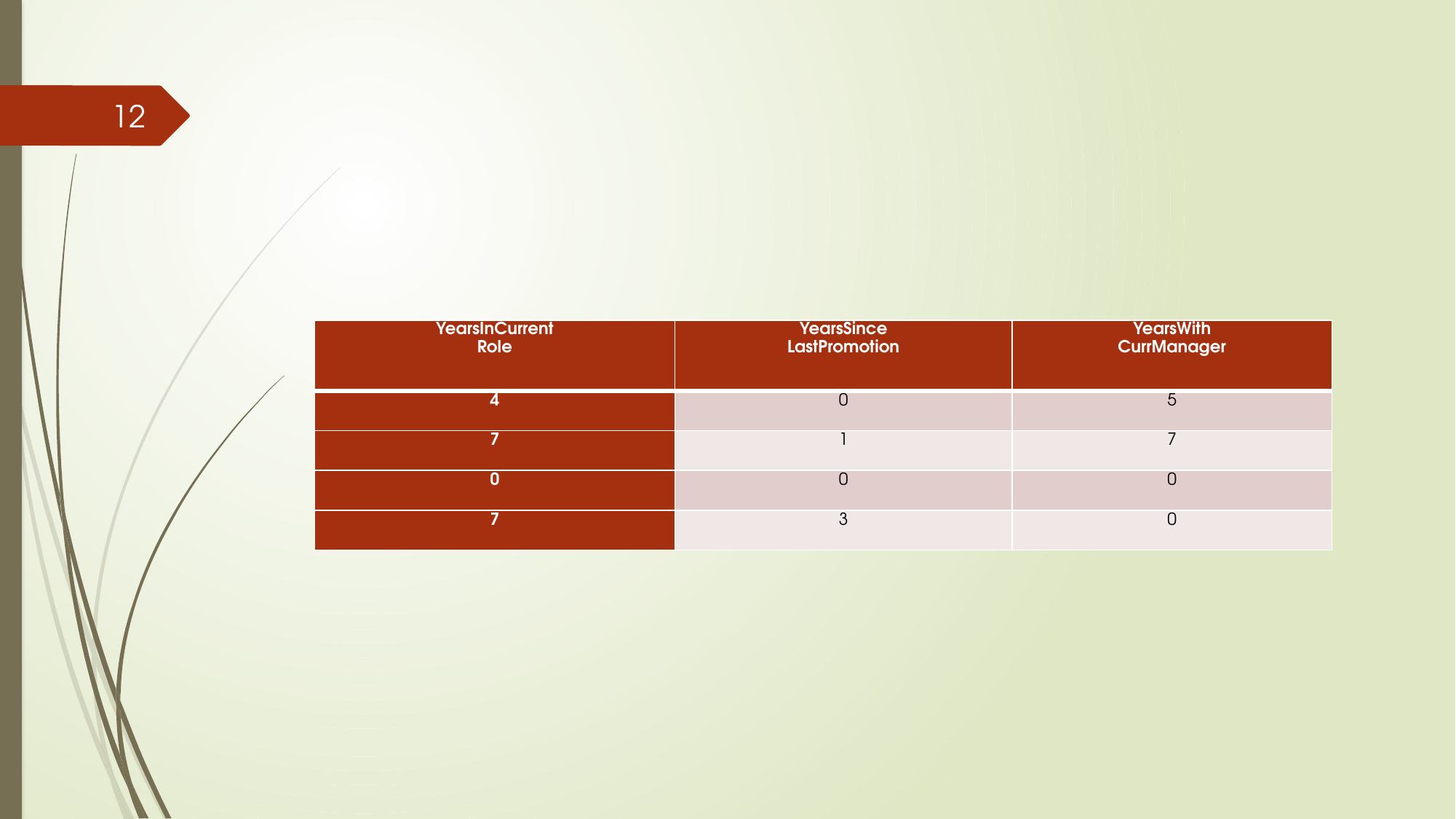

12
| YearsInCurrent Role | YearsSince LastPromotion | YearsWith CurrManager |
| --- | --- | --- |
| 4 | 0 | 5 |
| 7 | 1 | 7 |
| 0 | 0 | 0 |
| 7 | 3 | 0 |